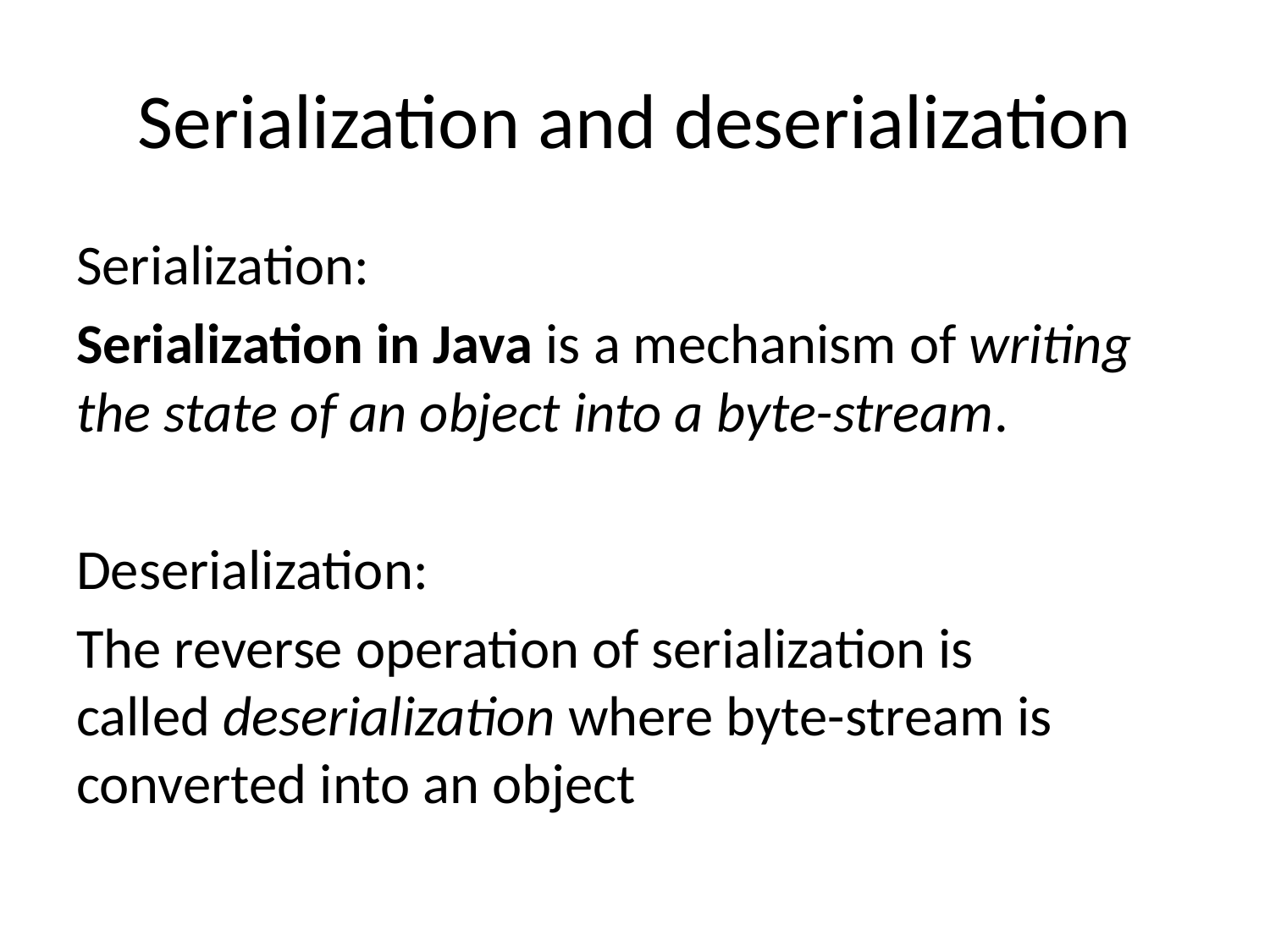

# Serialization and deserialization
Serialization:
Serialization in Java is a mechanism of writing the state of an object into a byte-stream.

Deserialization:
The reverse operation of serialization is called deserialization where byte-stream is converted into an object